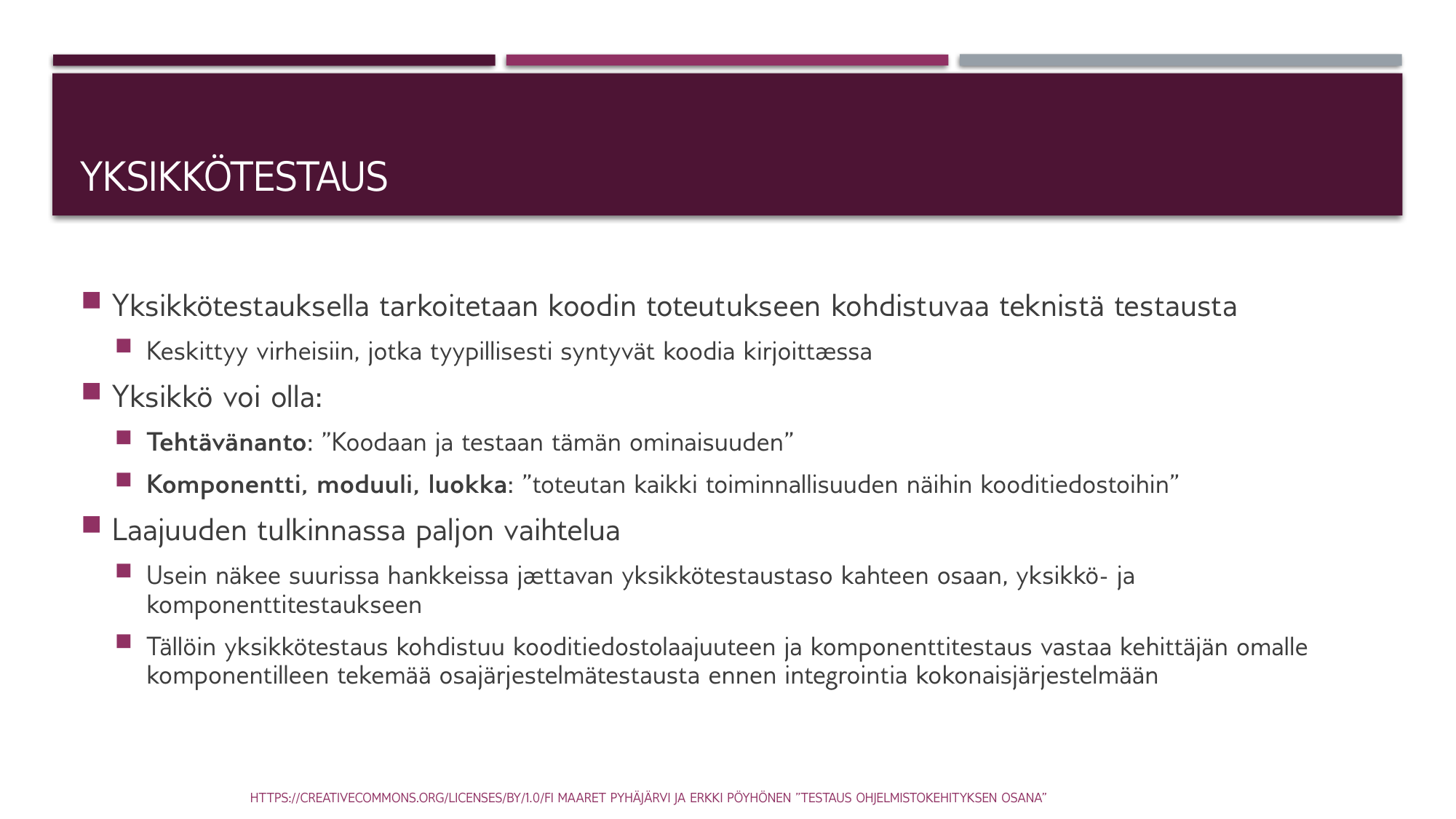

# Yksikkötestaus
Yksikkötestauksella tarkoitetaan koodin toteutukseen kohdistuvaa teknistä testausta
Keskittyy virheisiin, jotka tyypillisesti syntyvät koodia kirjoittaessa
Yksikkö voi olla:
Tehtävänanto: ”Koodaan ja testaan tämän ominaisuuden”
Komponentti, moduuli, luokka: ”toteutan kaikki toiminnallisuuden näihin kooditiedostoihin”
Laajuuden tulkinnassa paljon vaihtelua
Usein näkee suurissa hankkeissa jaettavan yksikkötestaustaso kahteen osaan, yksikkö- ja komponenttitestaukseen
Tällöin yksikkötestaus kohdistuu kooditiedostolaajuuteen ja komponenttitestaus vastaa kehittäjän omalle komponentilleen tekemää osajärjestelmätestausta ennen integrointia kokonaisjärjestelmään
https://creativecommons.org/licenses/by/1.0/fi Maaret Pyhäjärvi ja Erkki Pöyhönen ”Testaus ohjelmistokehityksen osana”